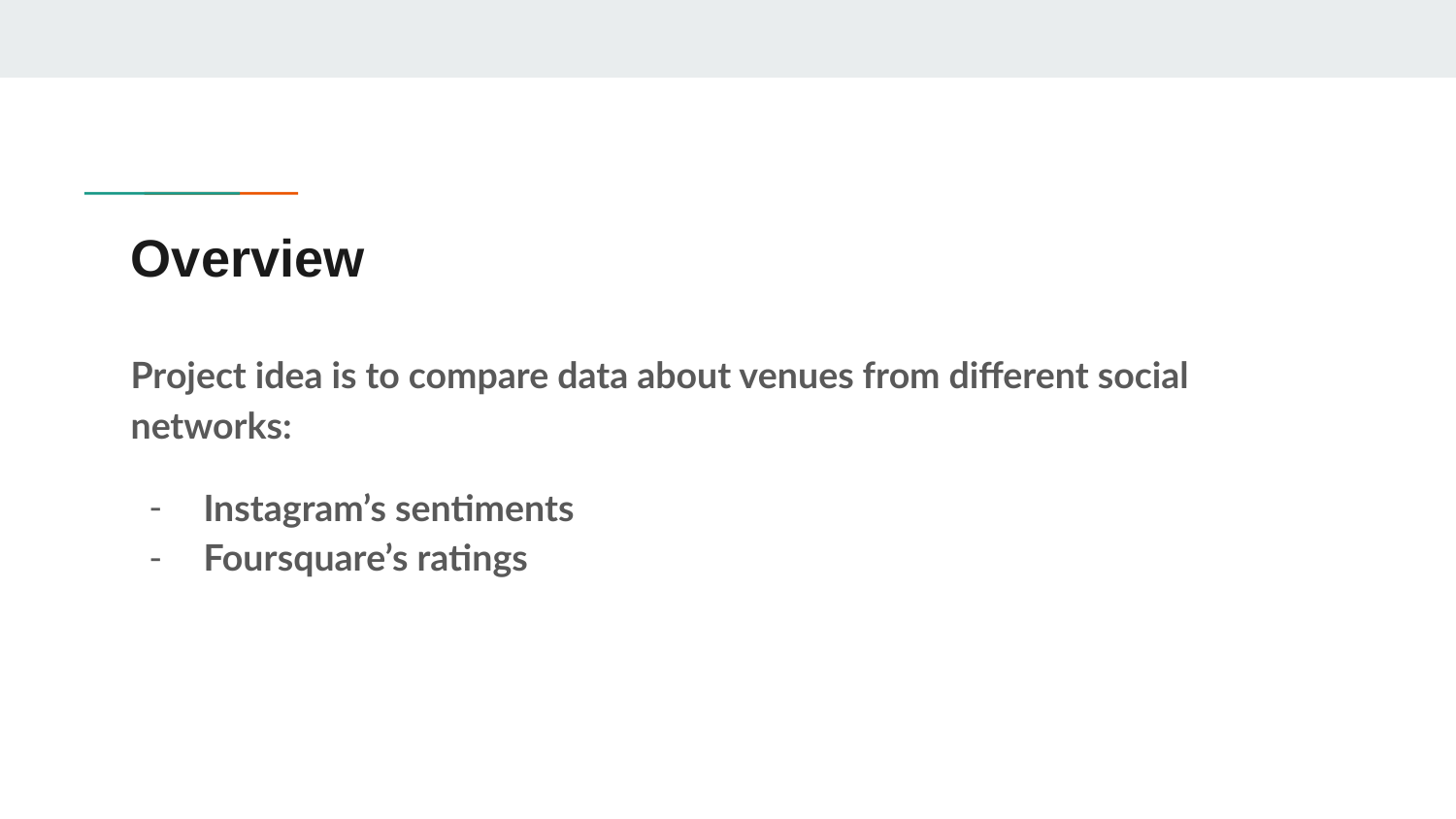

# Overview
Project idea is to compare data about venues from different social networks:
Instagram’s sentiments
Foursquare’s ratings